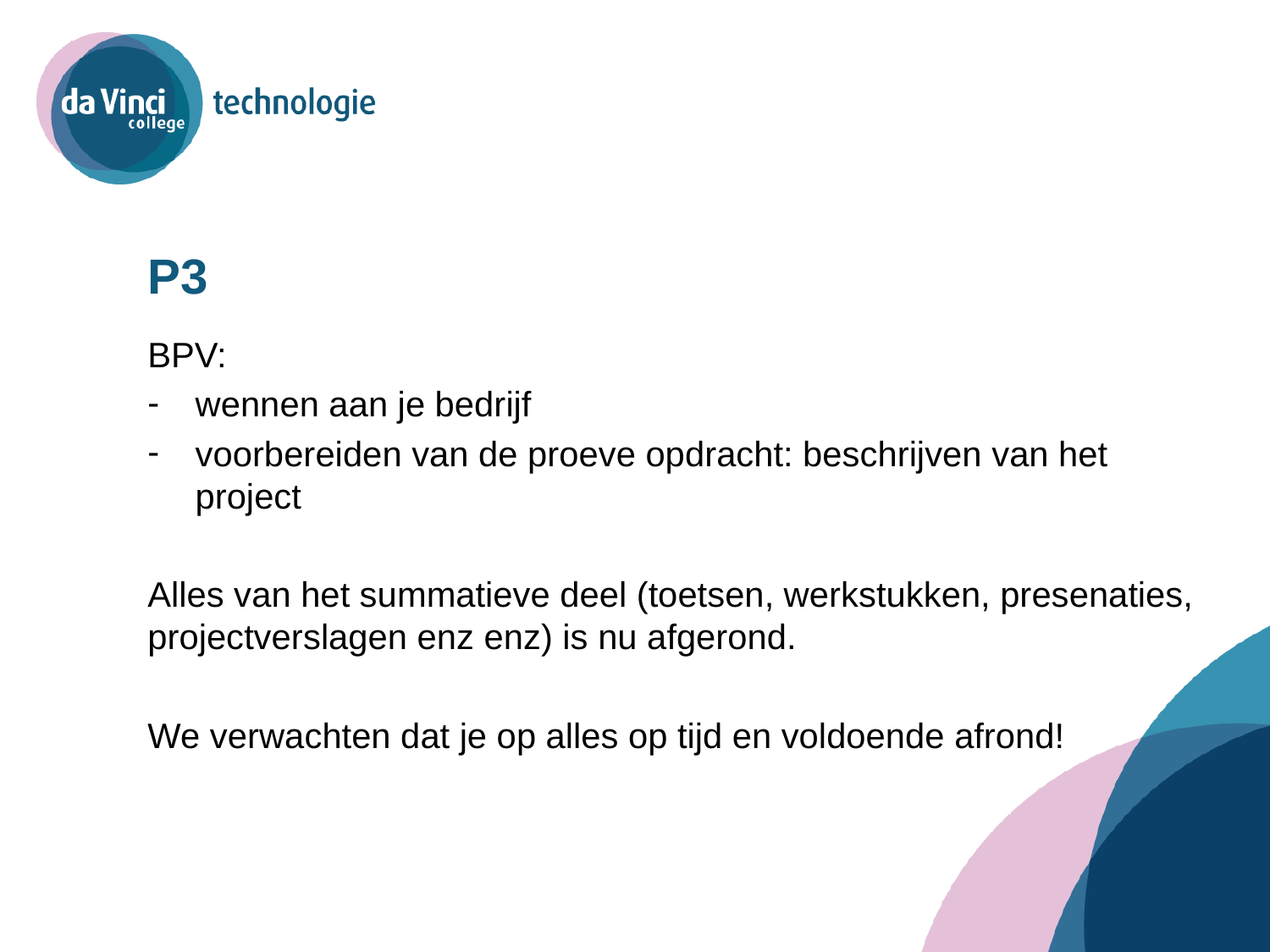

# P3
BPV:
wennen aan je bedrijf
voorbereiden van de proeve opdracht: beschrijven van het project

Alles van het summatieve deel (toetsen, werkstukken, presenaties, projectverslagen enz enz) is nu afgerond.

We verwachten dat je op alles op tijd en voldoende afrond!